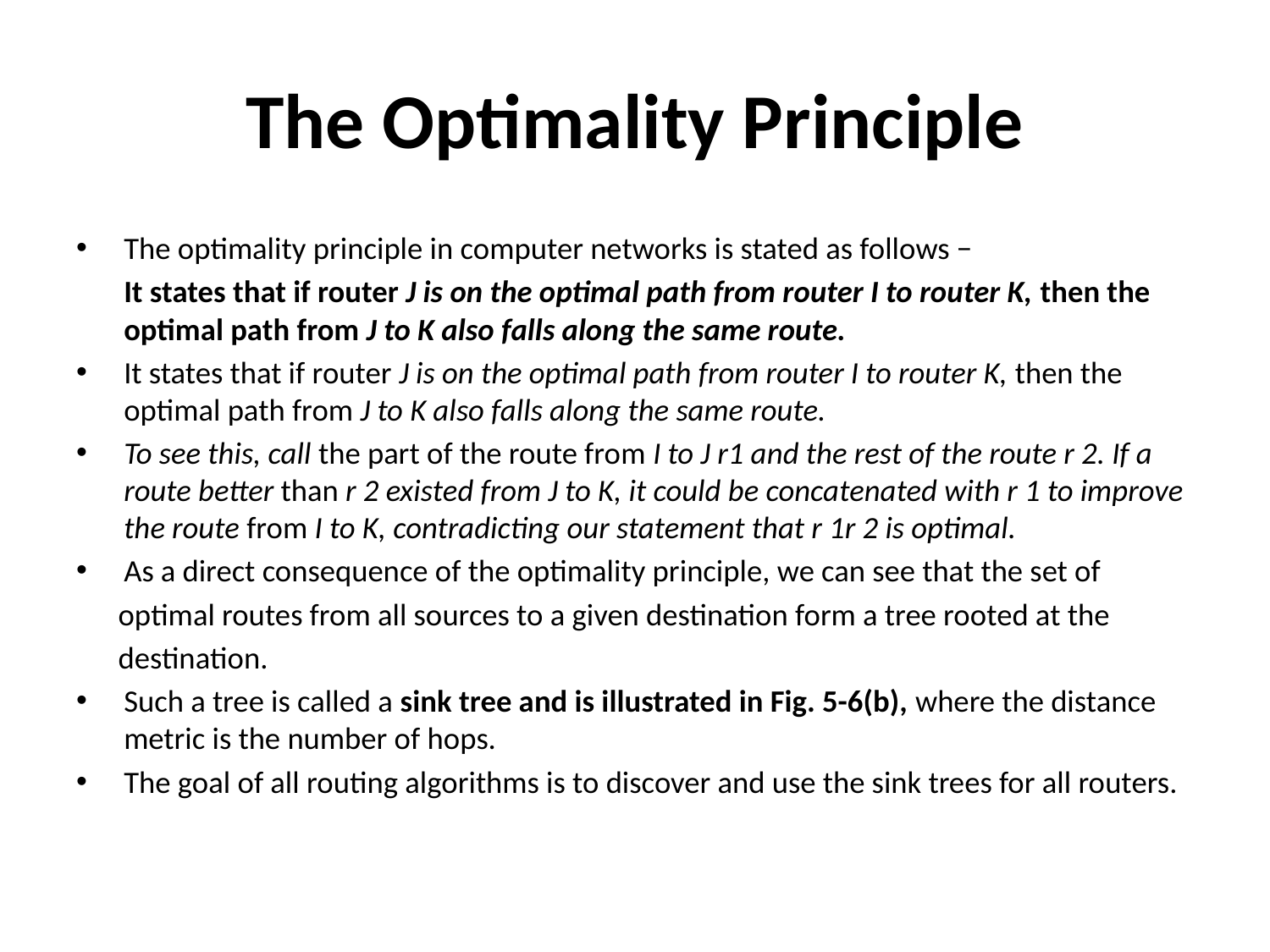

# The Optimality Principle
The optimality principle in computer networks is stated as follows −
	It states that if router J is on the optimal path from router I to router K, then the optimal path from J to K also falls along the same route.
It states that if router J is on the optimal path from router I to router K, then the optimal path from J to K also falls along the same route.
To see this, call the part of the route from I to J r1 and the rest of the route r 2. If a route better than r 2 existed from J to K, it could be concatenated with r 1 to improve the route from I to K, contradicting our statement that r 1r 2 is optimal.
As a direct consequence of the optimality principle, we can see that the set of
      optimal routes from all sources to a given destination form a tree rooted at the
      destination.
Such a tree is called a sink tree and is illustrated in Fig. 5-6(b), where the distance metric is the number of hops.
The goal of all routing algorithms is to discover and use the sink trees for all routers.